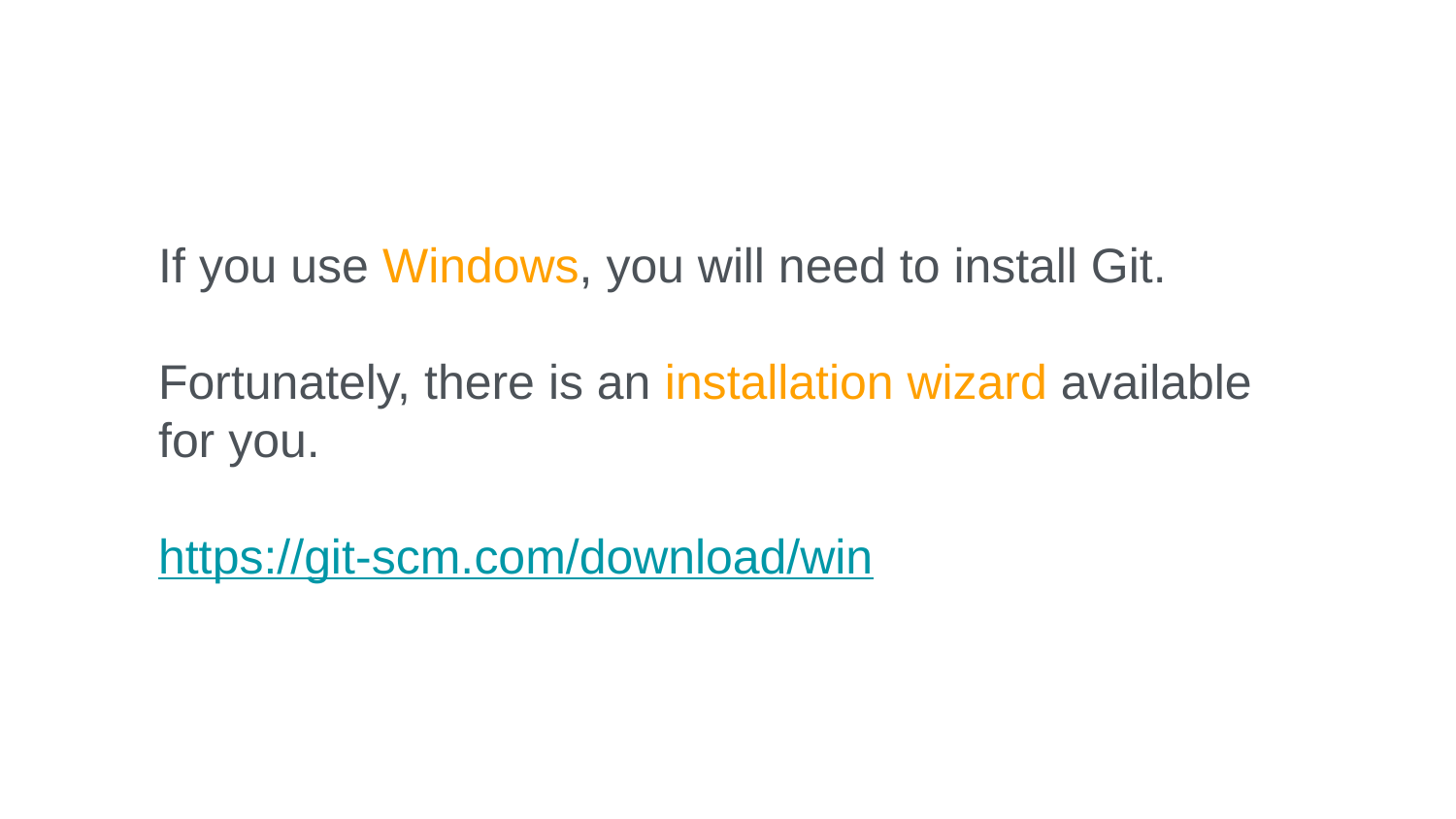

If you use Windows, you will need to install Git.

Fortunately, there is an installation wizard available for you.

https://git-scm.com/download/win